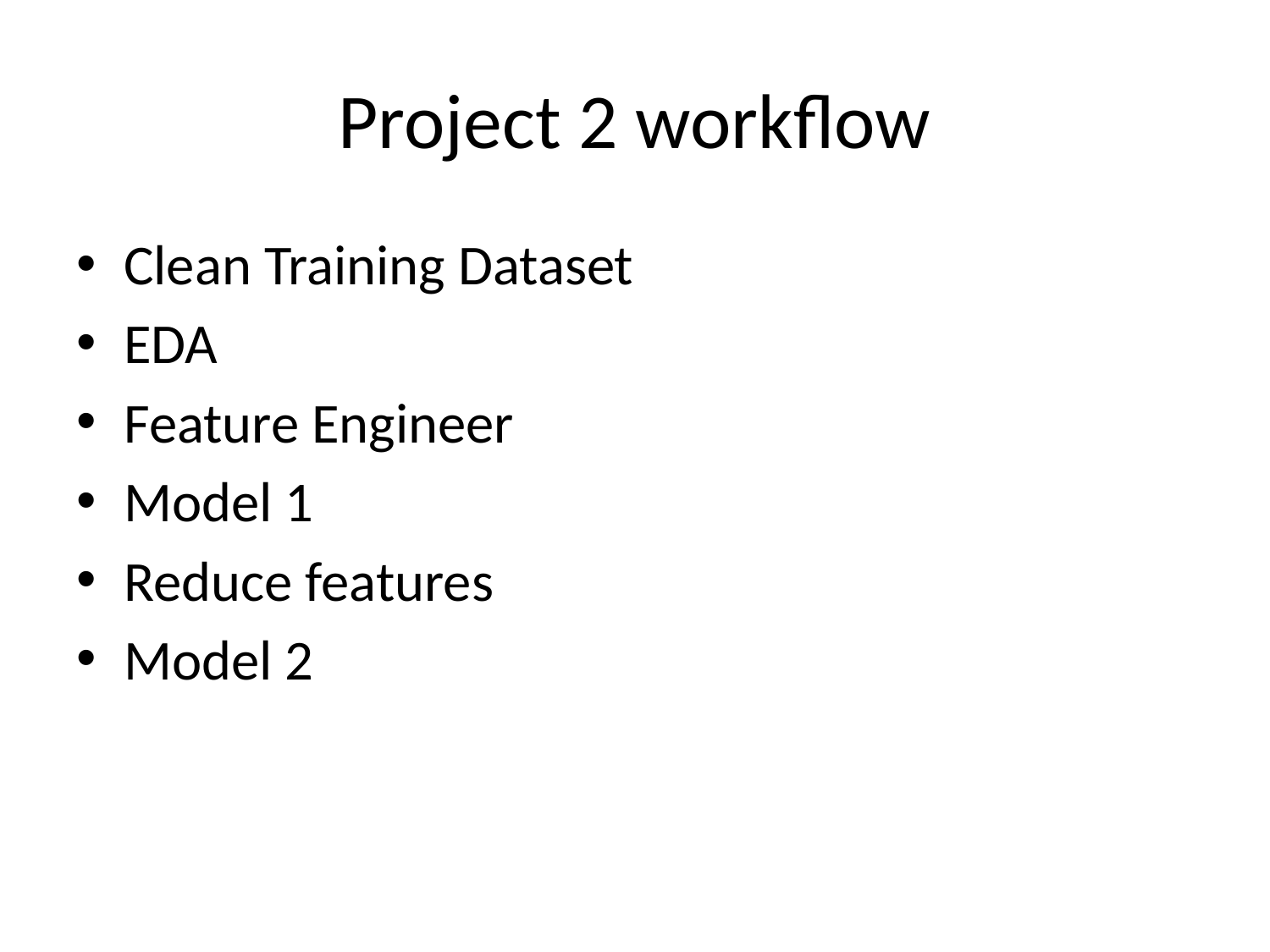

# Project 2 workflow
Clean Training Dataset
EDA
Feature Engineer
Model 1
Reduce features
Model 2